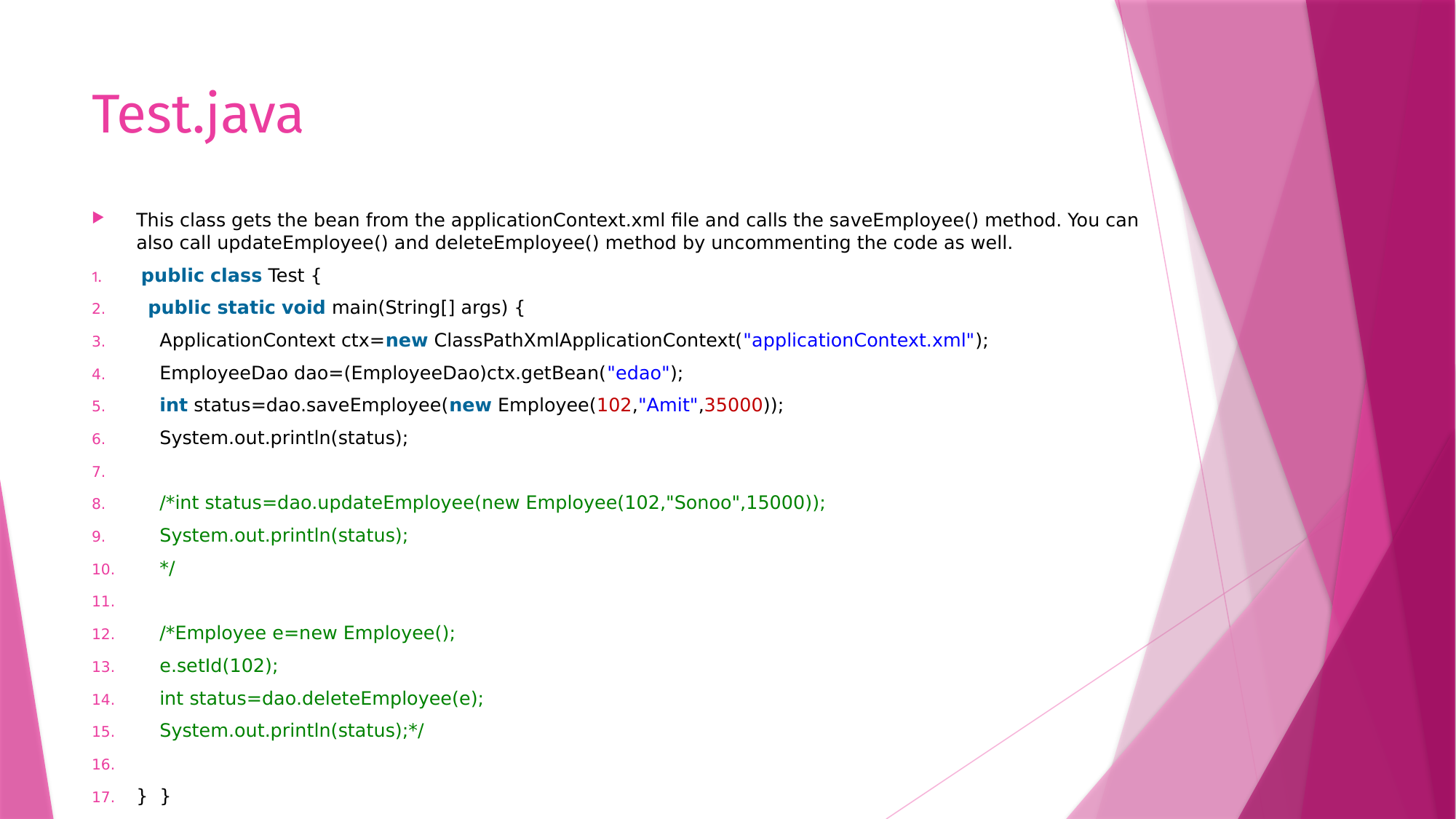

# Test.java
This class gets the bean from the applicationContext.xml file and calls the saveEmployee() method. You can also call updateEmployee() and deleteEmployee() method by uncommenting the code as well.
 public class Test {
  public static void main(String[] args) {
    ApplicationContext ctx=new ClassPathXmlApplicationContext("applicationContext.xml");
    EmployeeDao dao=(EmployeeDao)ctx.getBean("edao");
    int status=dao.saveEmployee(new Employee(102,"Amit",35000));
    System.out.println(status);

    /*int status=dao.updateEmployee(new Employee(102,"Sonoo",15000));
    System.out.println(status);
    */

    /*Employee e=new Employee();
    e.setId(102);
    int status=dao.deleteEmployee(e);
    System.out.println(status);*/

}  }